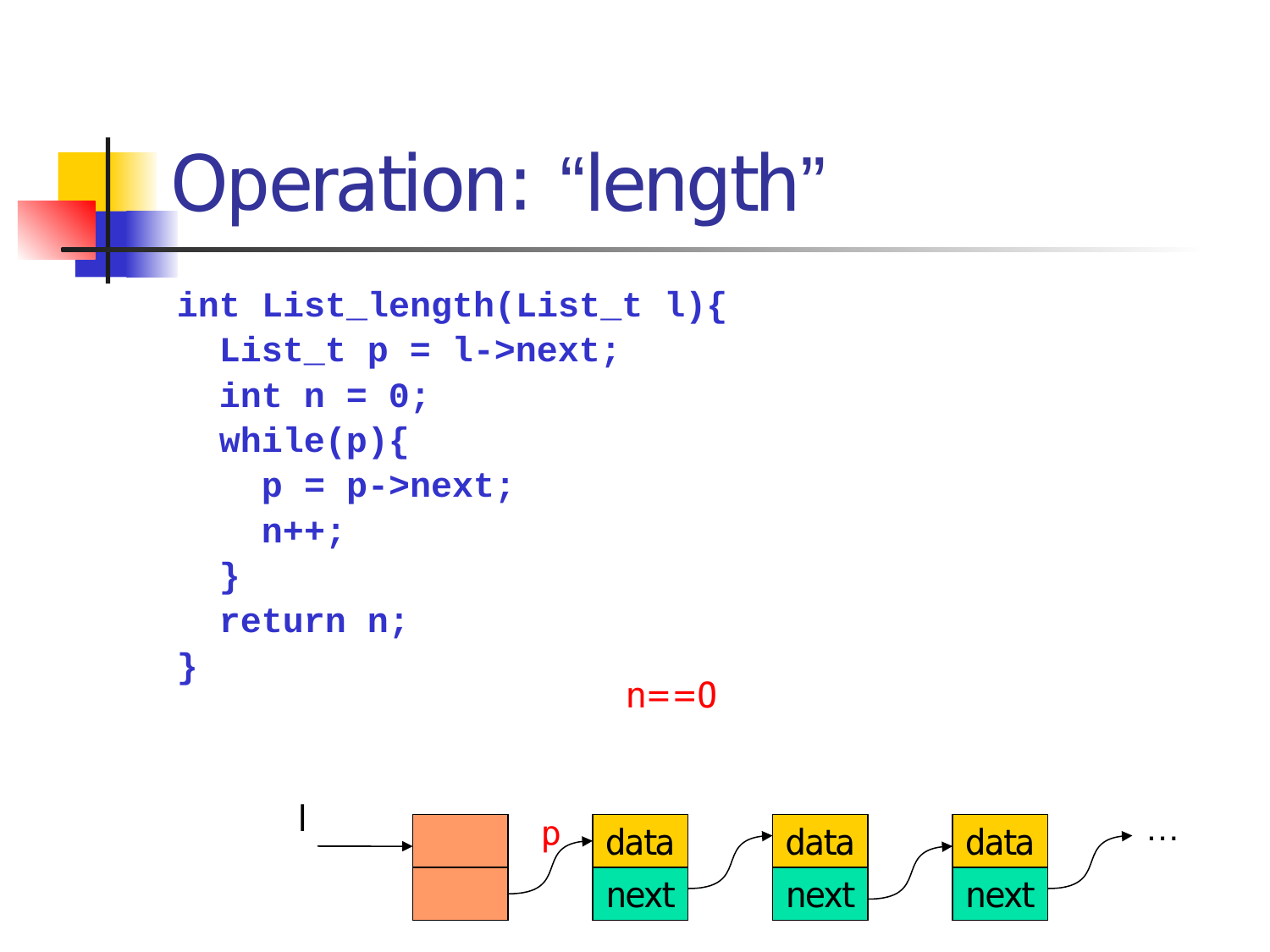

# Operation: “length”
int List_length(List_t l){
  List_t p = l->next;
  int n = 0;
  while(p){
    p = p->next;
    n++;
  }
  return n;
}

n==0
l
…

data
next
data
next
data
next

p